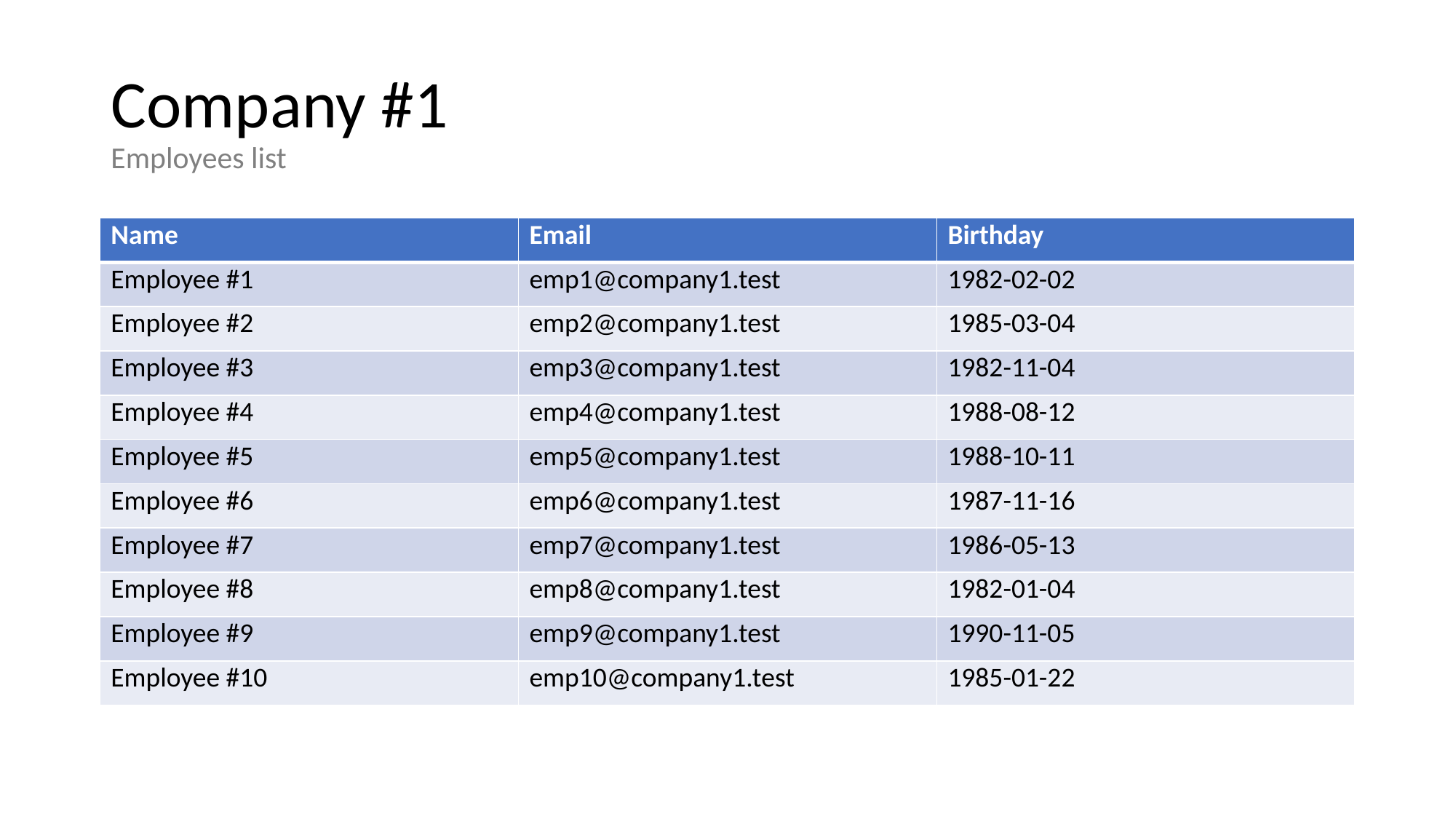

# Company #1 Employees list
| Name | Email | Birthday |
| --- | --- | --- |
| Employee #1 | emp1@company1.test | 1982-02-02 |
| Employee #2 | emp2@company1.test | 1985-03-04 |
| Employee #3 | emp3@company1.test | 1982-11-04 |
| Employee #4 | emp4@company1.test | 1988-08-12 |
| Employee #5 | emp5@company1.test | 1988-10-11 |
| Employee #6 | emp6@company1.test | 1987-11-16 |
| Employee #7 | emp7@company1.test | 1986-05-13 |
| Employee #8 | emp8@company1.test | 1982-01-04 |
| Employee #9 | emp9@company1.test | 1990-11-05 |
| Employee #10 | emp10@company1.test | 1985-01-22 |